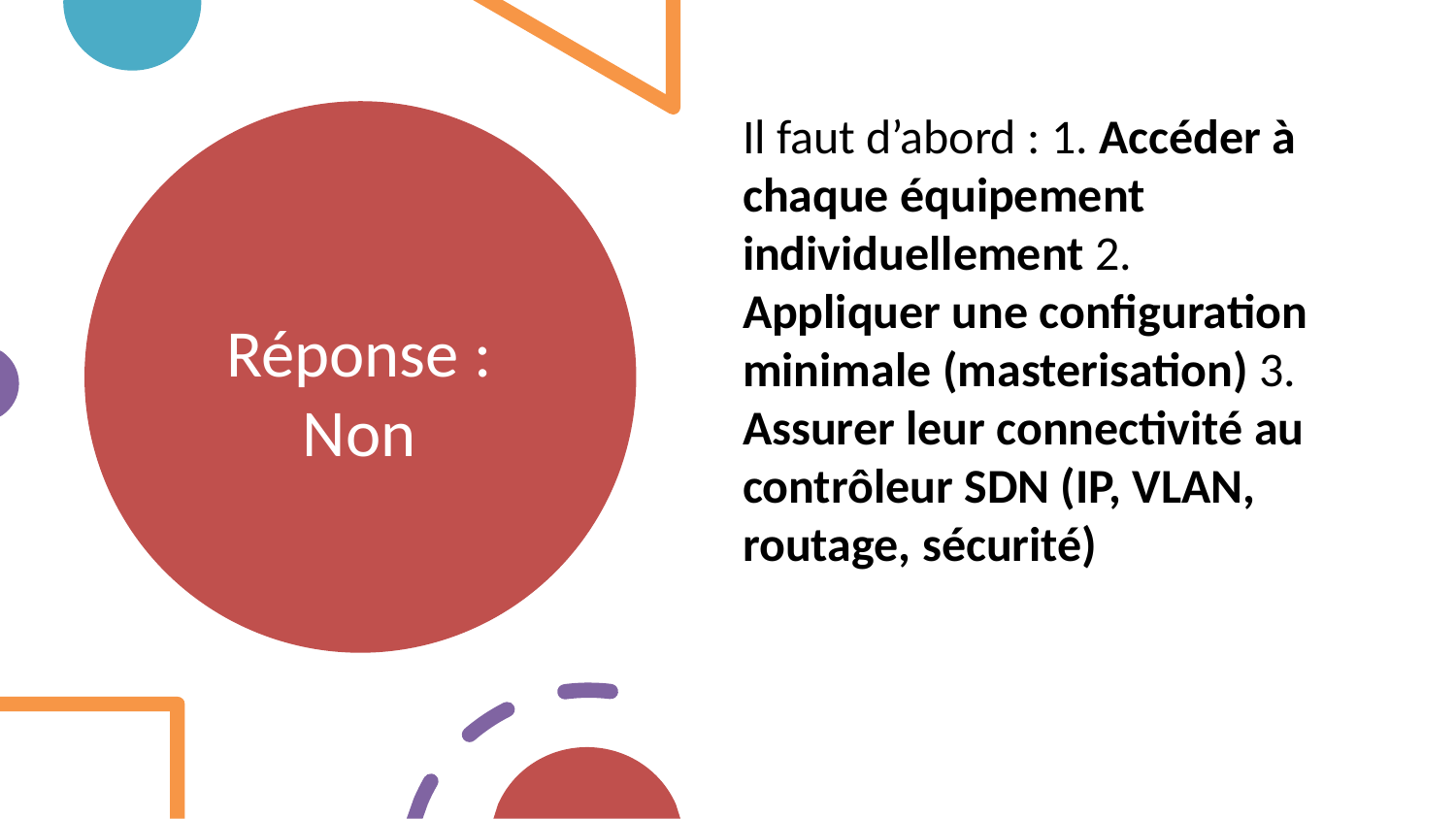

Il faut d’abord : 1. Accéder à chaque équipement individuellement 2. Appliquer une configuration minimale (masterisation) 3. Assurer leur connectivité au contrôleur SDN (IP, VLAN, routage, sécurité)

# Réponse : Non